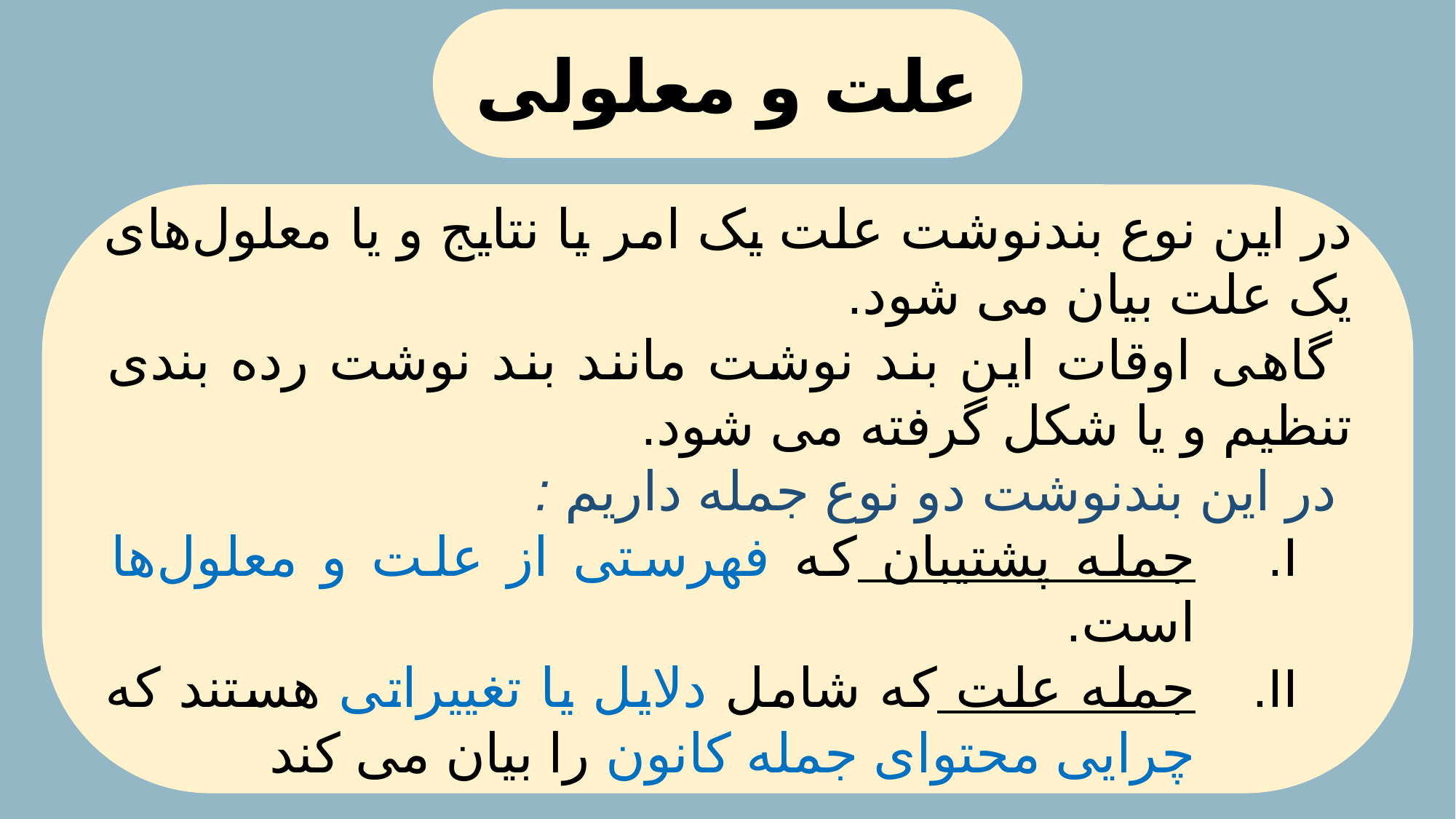

علت و معلولی
در این نوع بندنوشت علت یک امر یا نتایج و یا معلول‌های یک علت بیان می شود.
 گاهی اوقات این بند نوشت مانند بند نوشت رده بندی تنظیم و یا شکل گرفته می شود.
 در این بندنوشت دو نوع جمله داریم :
جمله پشتیبان که فهرستی از علت و معلول‌ها است.
جمله علت که شامل دلایل یا تغییراتی هستند که چرایی محتوای جمله کانون را بیان می کند